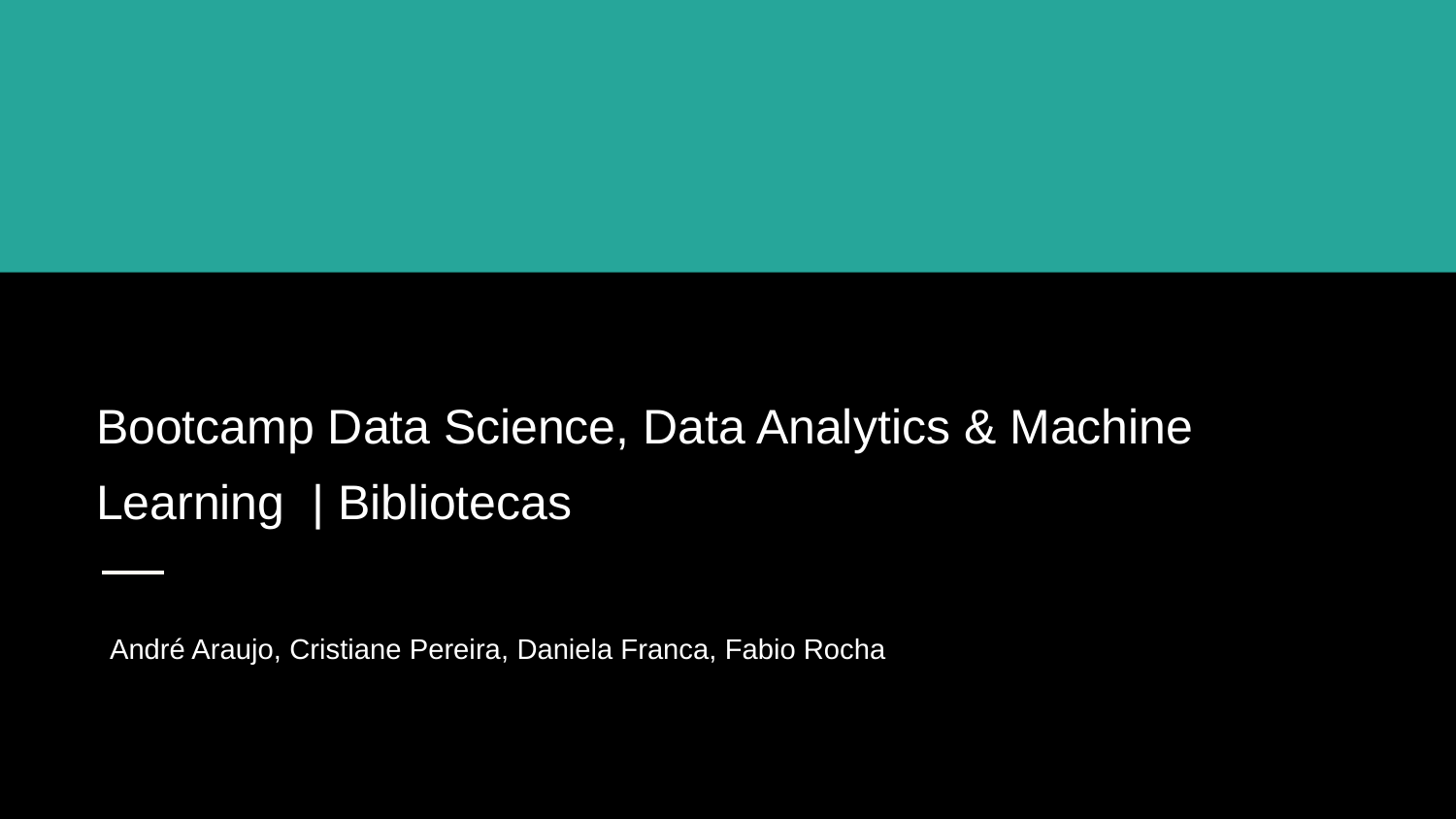

# Bootcamp Data Science, Data Analytics & Machine Learning  | Bibliotecas
André Araujo, Cristiane Pereira, Daniela Franca, Fabio Rocha